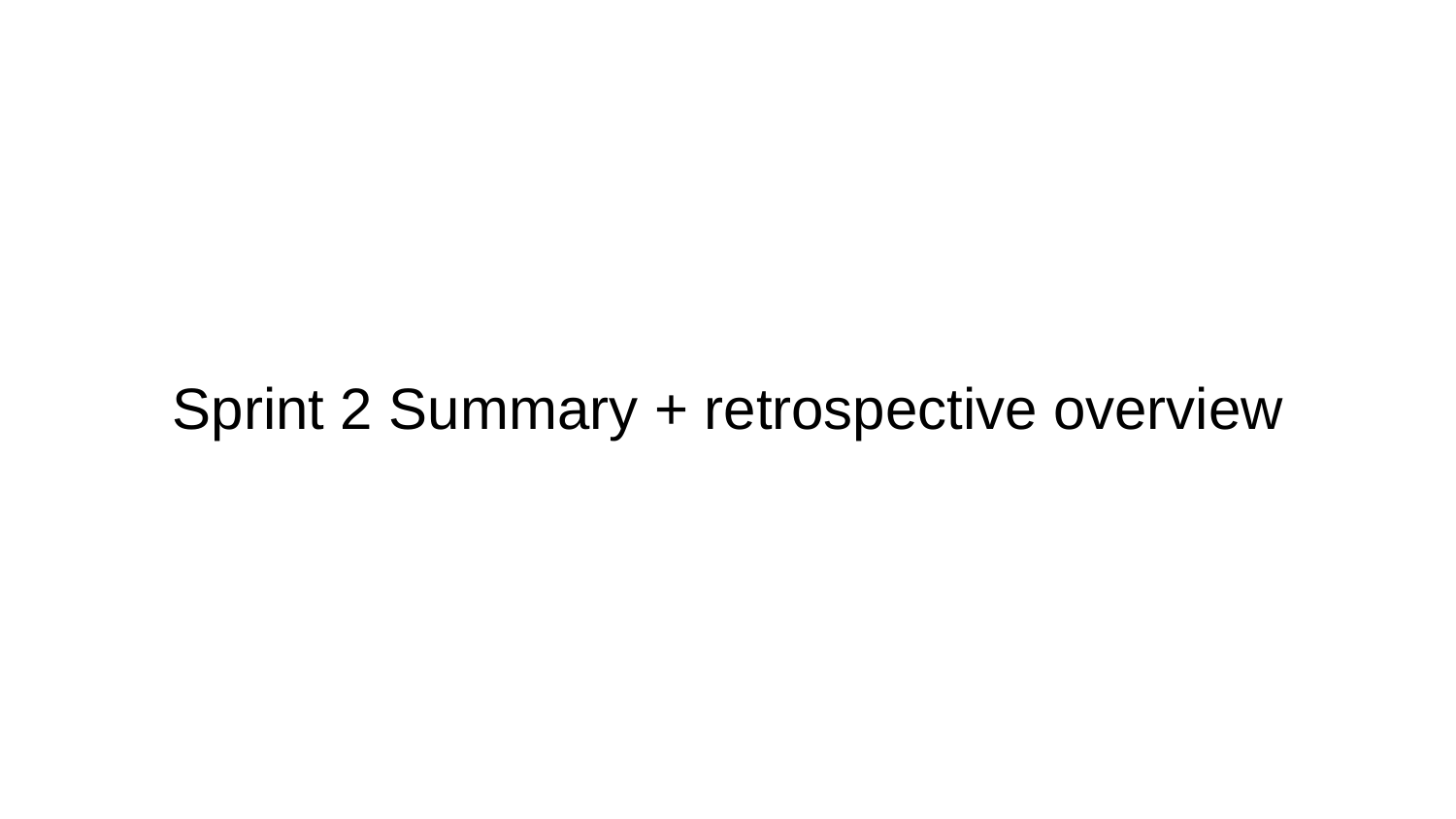

# Sprint 2 Summary + retrospective overview